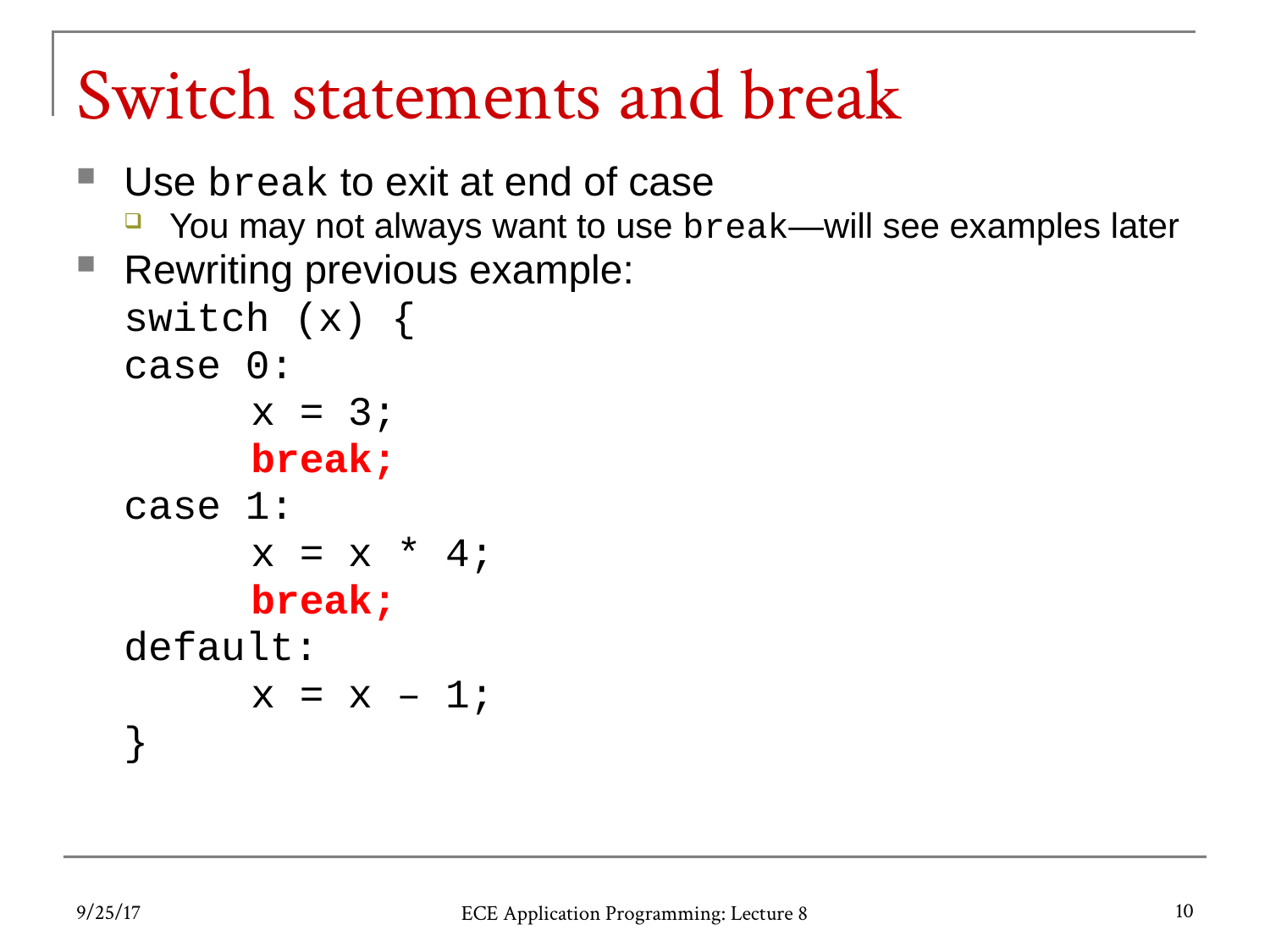

# Switch statements and break
Use break to exit at end of case
You may not always want to use break—will see examples later
Rewriting previous example:
	switch (x) {
	case 0:
		x = 3;
		break;
	case 1:
		x = x * 4;
		break;
	default:
		x = x – 1;
	}

9/25/17
10
ECE Application Programming: Lecture 8